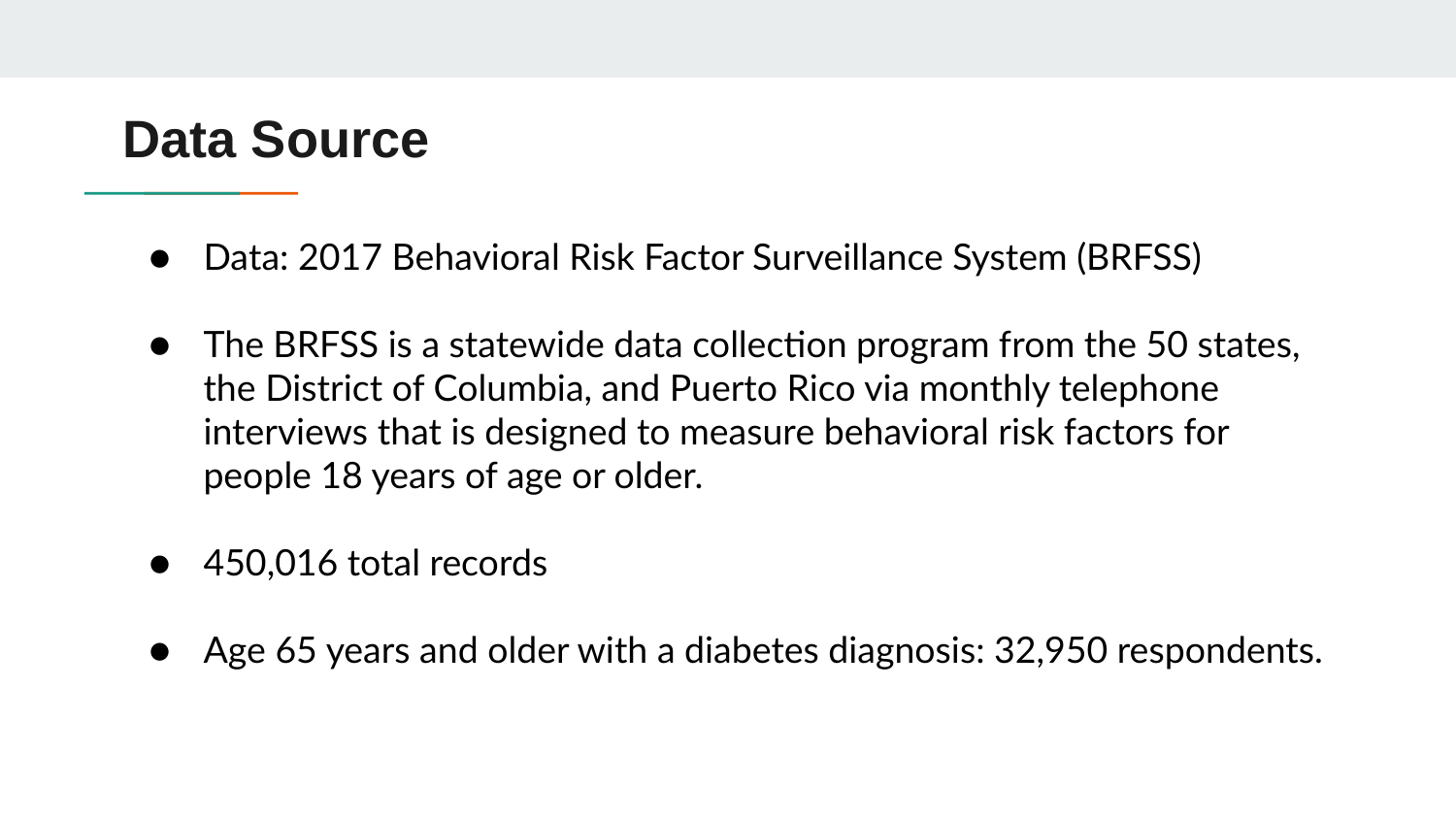

# Data Source
Data: 2017 Behavioral Risk Factor Surveillance System (BRFSS)

The BRFSS is a statewide data collection program from the 50 states, the District of Columbia, and Puerto Rico via monthly telephone interviews that is designed to measure behavioral risk factors for people 18 years of age or older.

450,016 total records

Age 65 years and older with a diabetes diagnosis: 32,950 respondents.